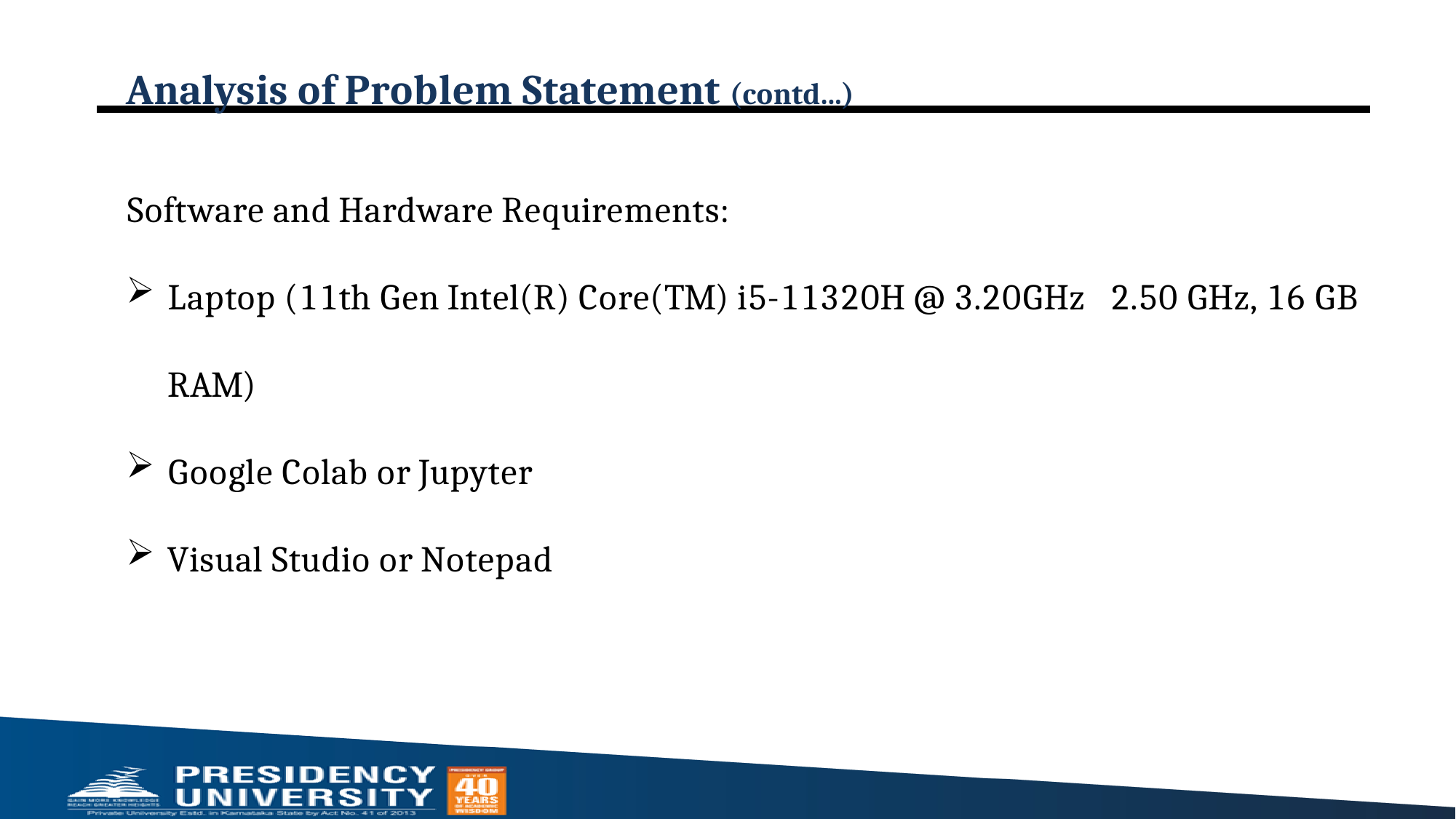

# Analysis of Problem Statement (contd...)
Software and Hardware Requirements:
Laptop (11th Gen Intel(R) Core(TM) i5-11320H @ 3.20GHz   2.50 GHz, 16 GB RAM)
Google Colab or Jupyter
Visual Studio or Notepad